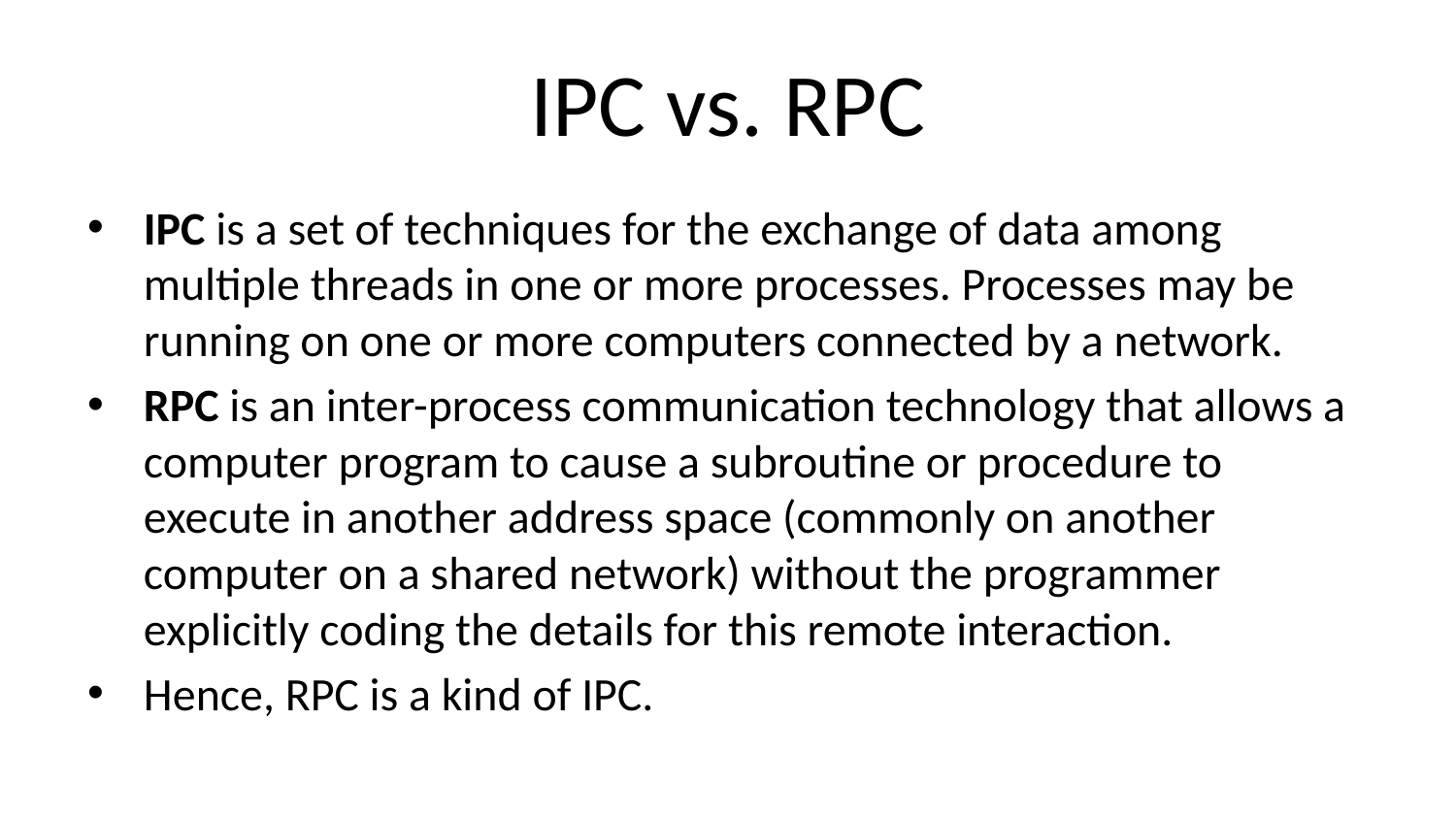

# IPC vs. RPC
IPC is a set of techniques for the exchange of data among multiple threads in one or more processes. Processes may be running on one or more computers connected by a network.
RPC is an inter-process communication technology that allows a computer program to cause a subroutine or procedure to execute in another address space (commonly on another computer on a shared network) without the programmer explicitly coding the details for this remote interaction.
Hence, RPC is a kind of IPC.